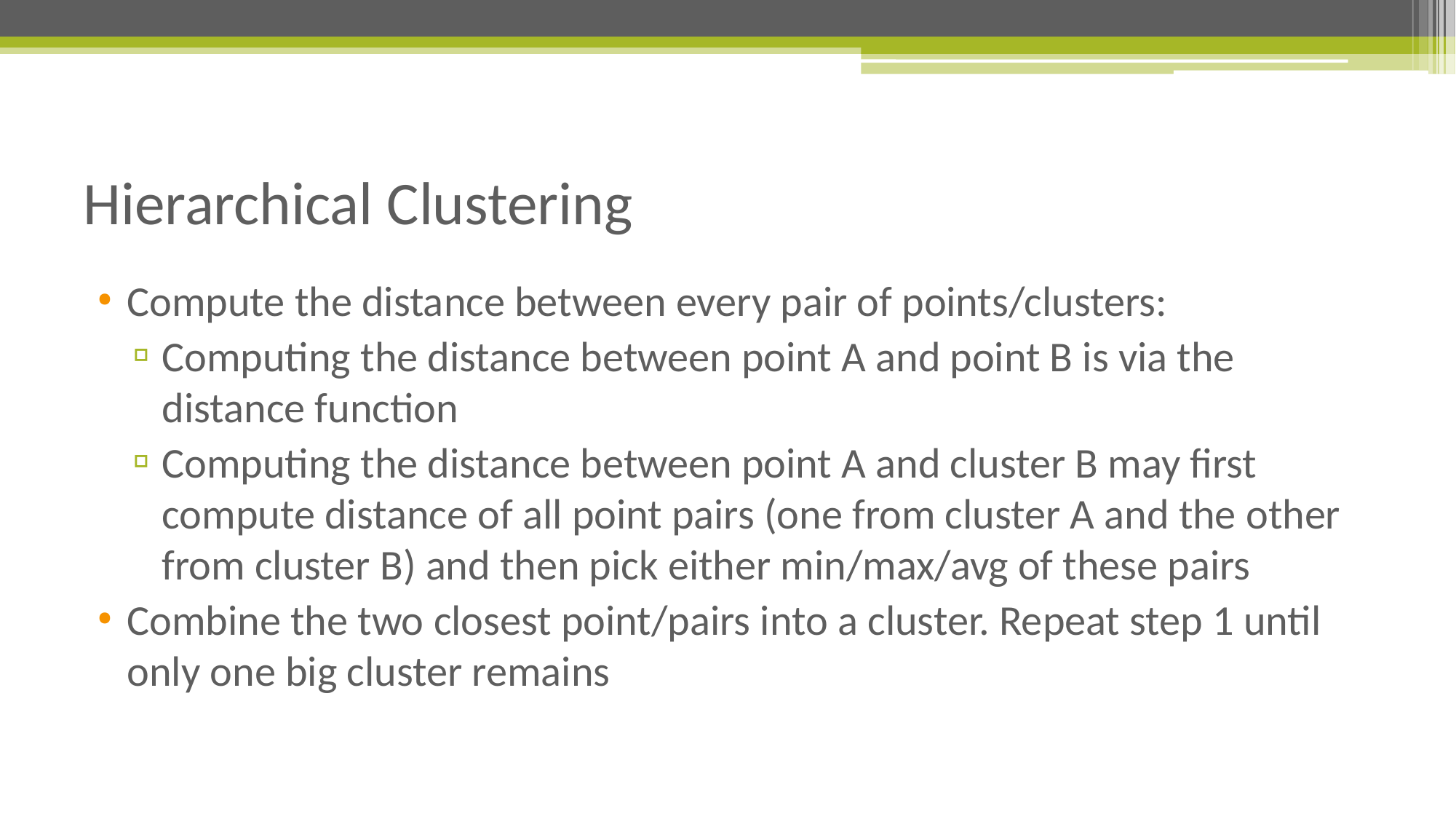

# Hierarchical Clustering
Compute the distance between every pair of points/clusters:
Computing the distance between point A and point B is via the distance function
Computing the distance between point A and cluster B may first compute distance of all point pairs (one from cluster A and the other from cluster B) and then pick either min/max/avg of these pairs
Combine the two closest point/pairs into a cluster. Repeat step 1 until only one big cluster remains